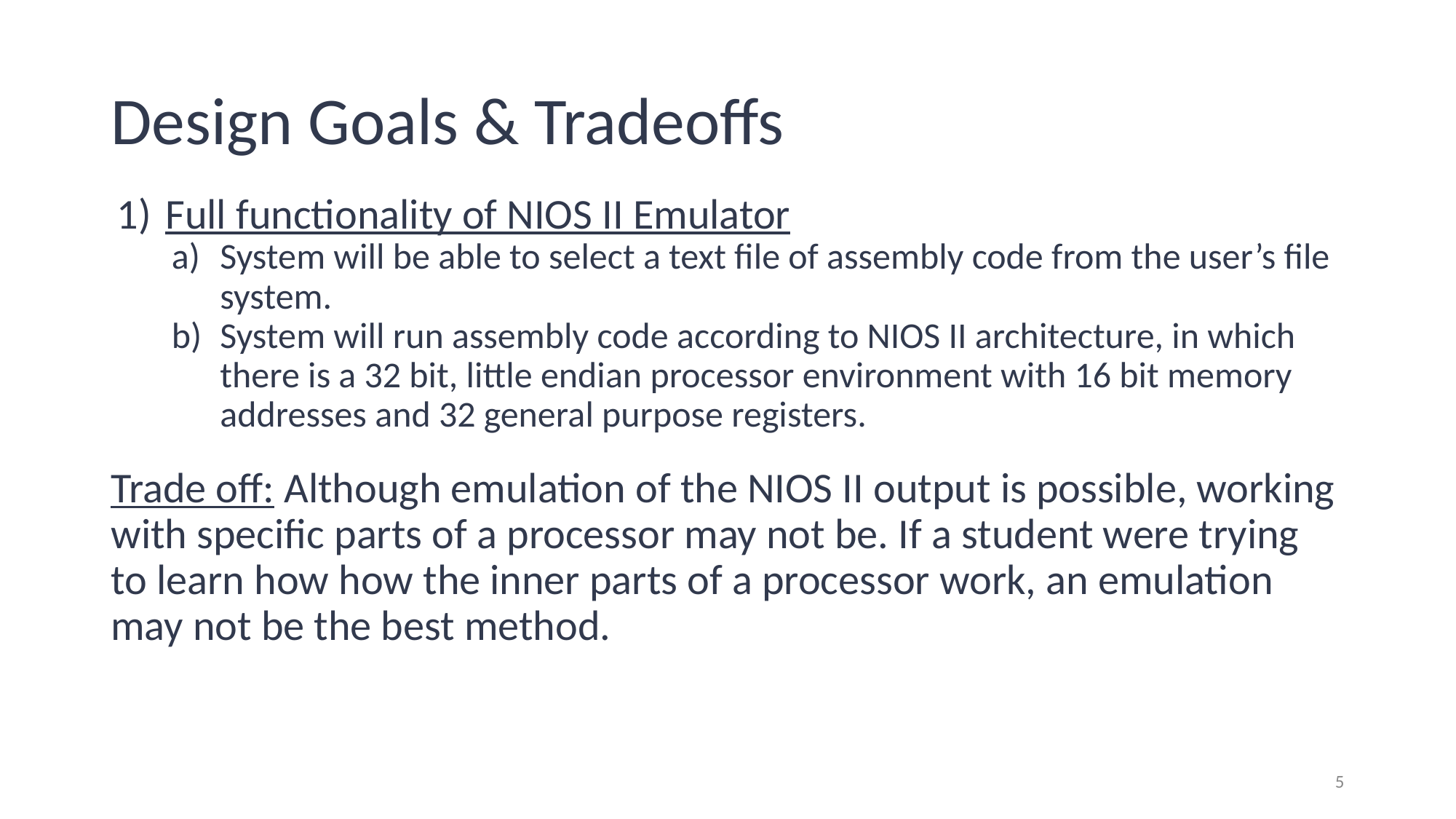

# Design Goals & Tradeoffs
Full functionality of NIOS II Emulator
System will be able to select a text file of assembly code from the user’s file system.
System will run assembly code according to NIOS II architecture, in which there is a 32 bit, little endian processor environment with 16 bit memory addresses and 32 general purpose registers.
Trade off: Although emulation of the NIOS II output is possible, working with specific parts of a processor may not be. If a student were trying to learn how how the inner parts of a processor work, an emulation may not be the best method.
5